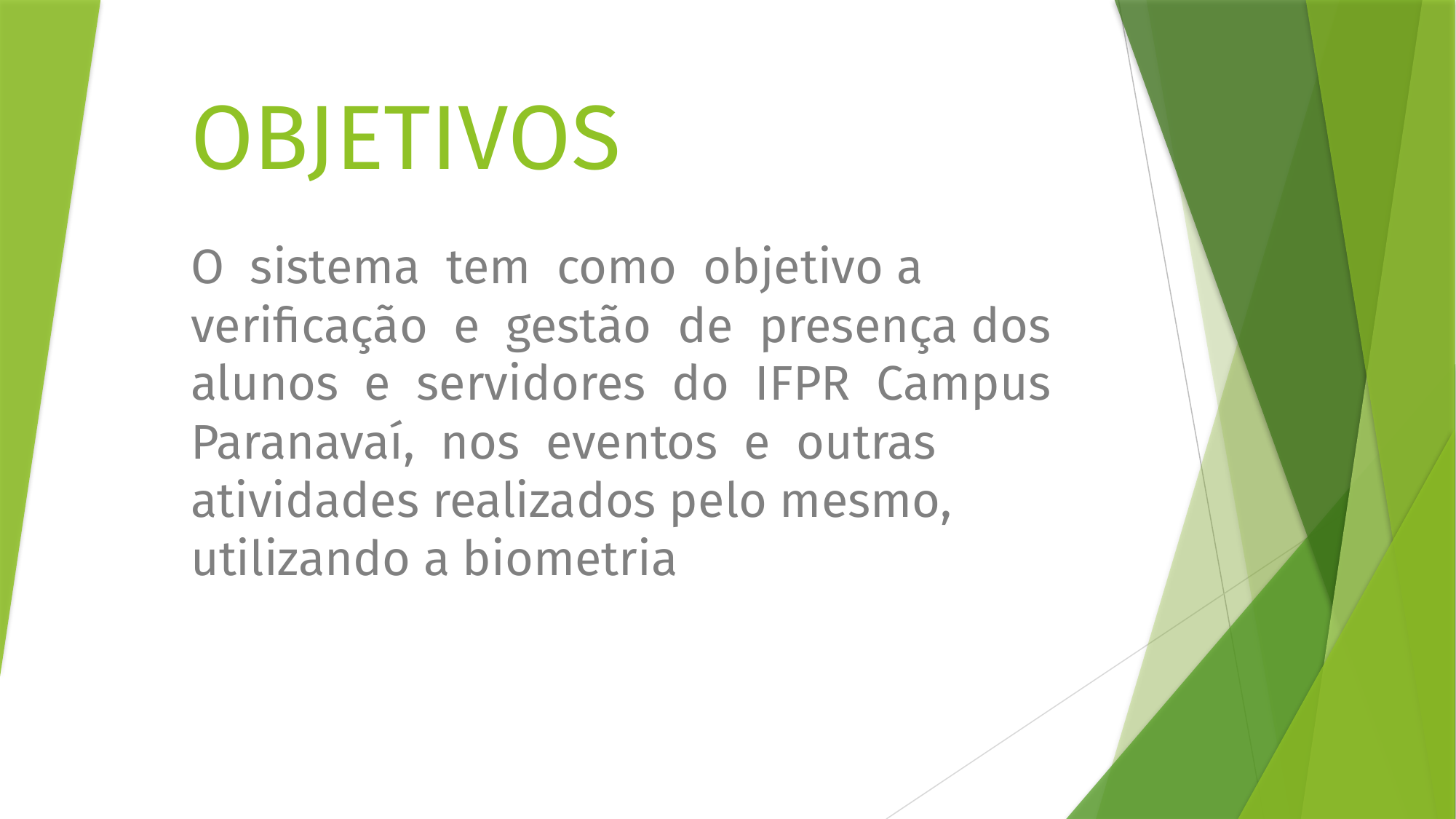

# OBJETIVOS
O  sistema  tem  como  objetivo a verificação  e  gestão  de  presença dos  alunos  e  servidores  do  IFPR  Campus  Paranavaí,  nos  eventos  e  outras  atividades realizados pelo mesmo, utilizando a biometria